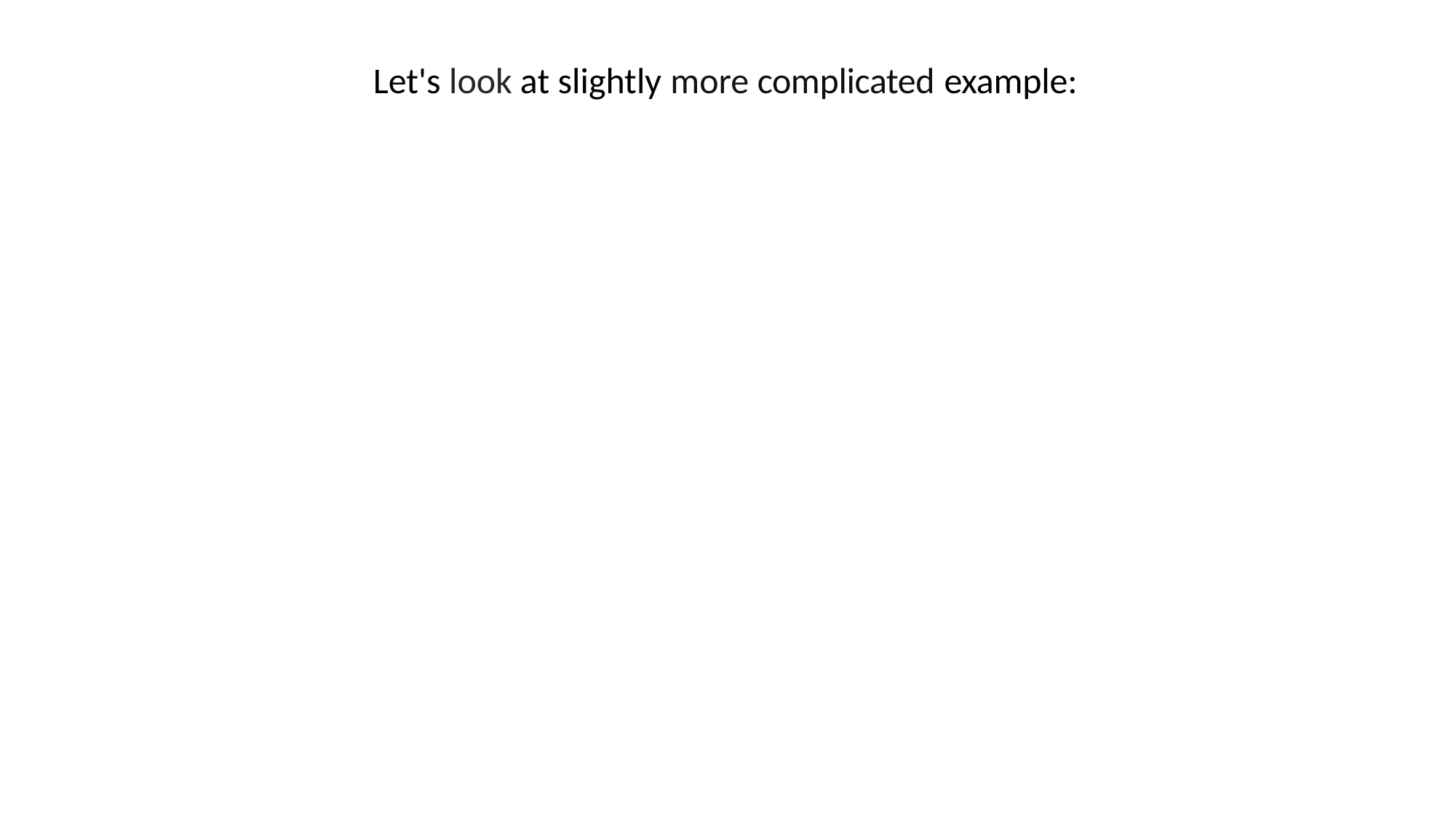

# Let's look at slightly more complicated example: